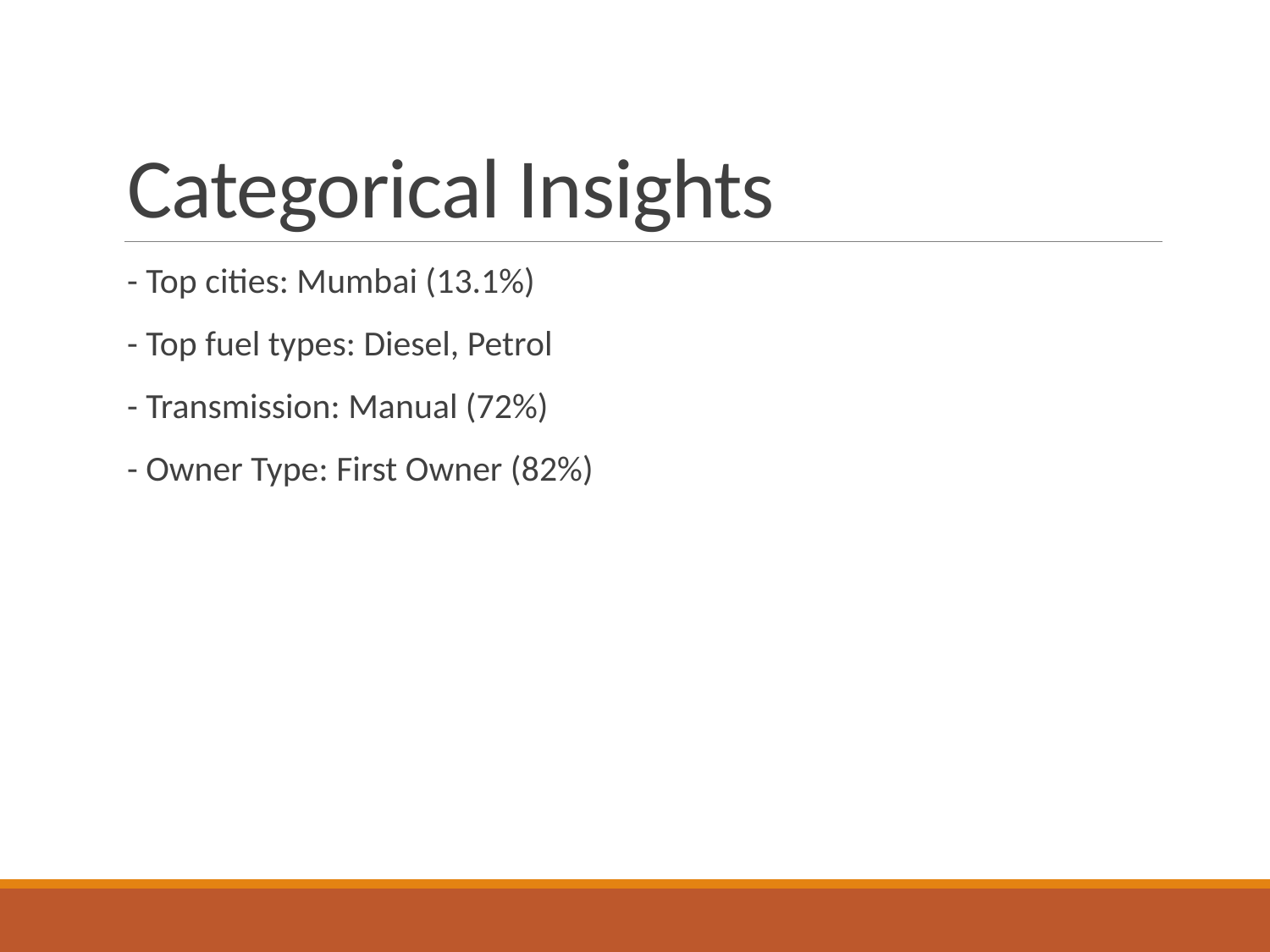

# Categorical Insights
- Top cities: Mumbai (13.1%)
- Top fuel types: Diesel, Petrol
- Transmission: Manual (72%)
- Owner Type: First Owner (82%)